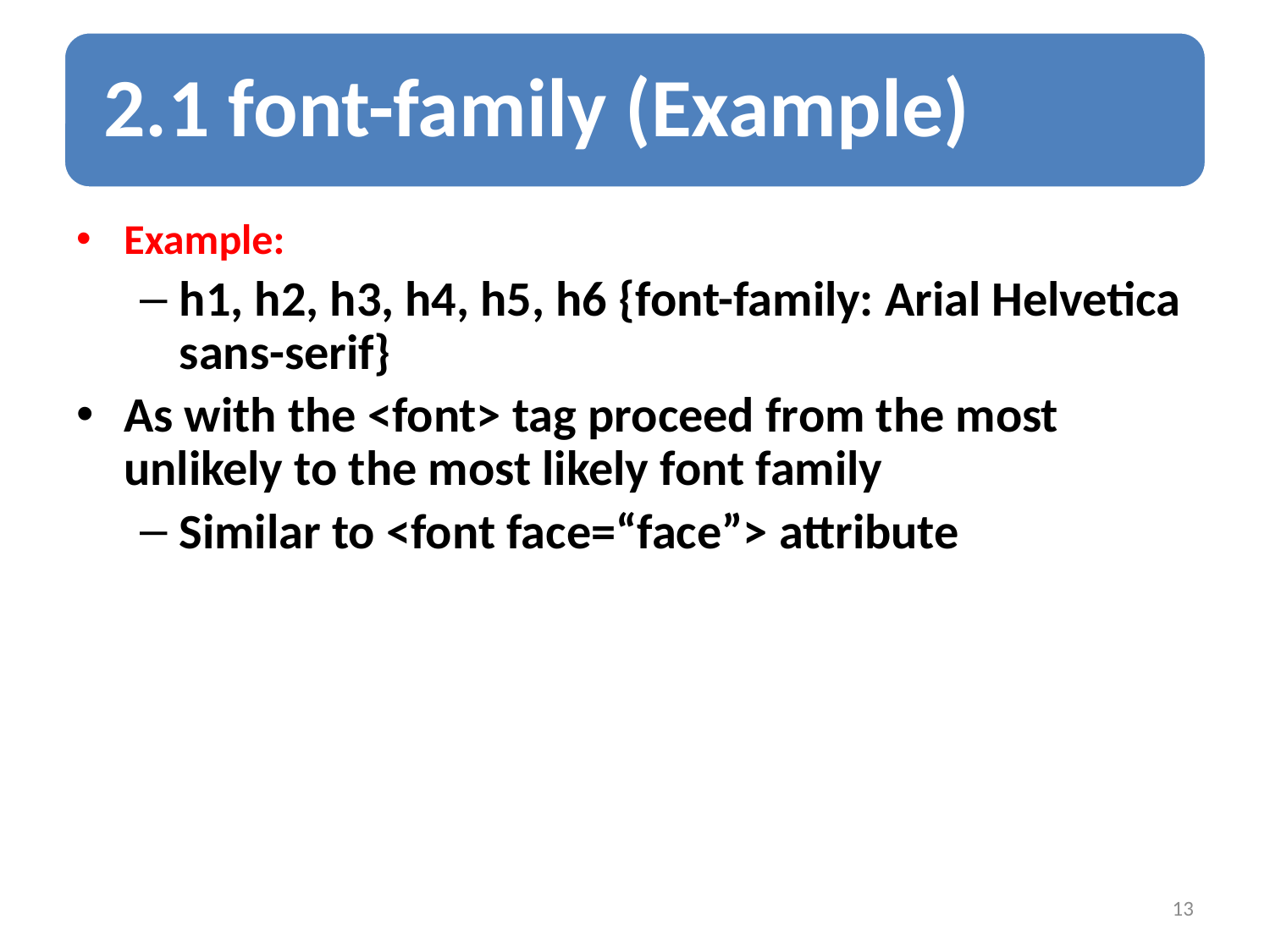

2.1 font-family (Example)
Example:
h1, h2, h3, h4, h5, h6 {font-family: Arial Helvetica sans-serif}
As with the <font> tag proceed from the most unlikely to the most likely font family
Similar to <font face=“face”> attribute
13